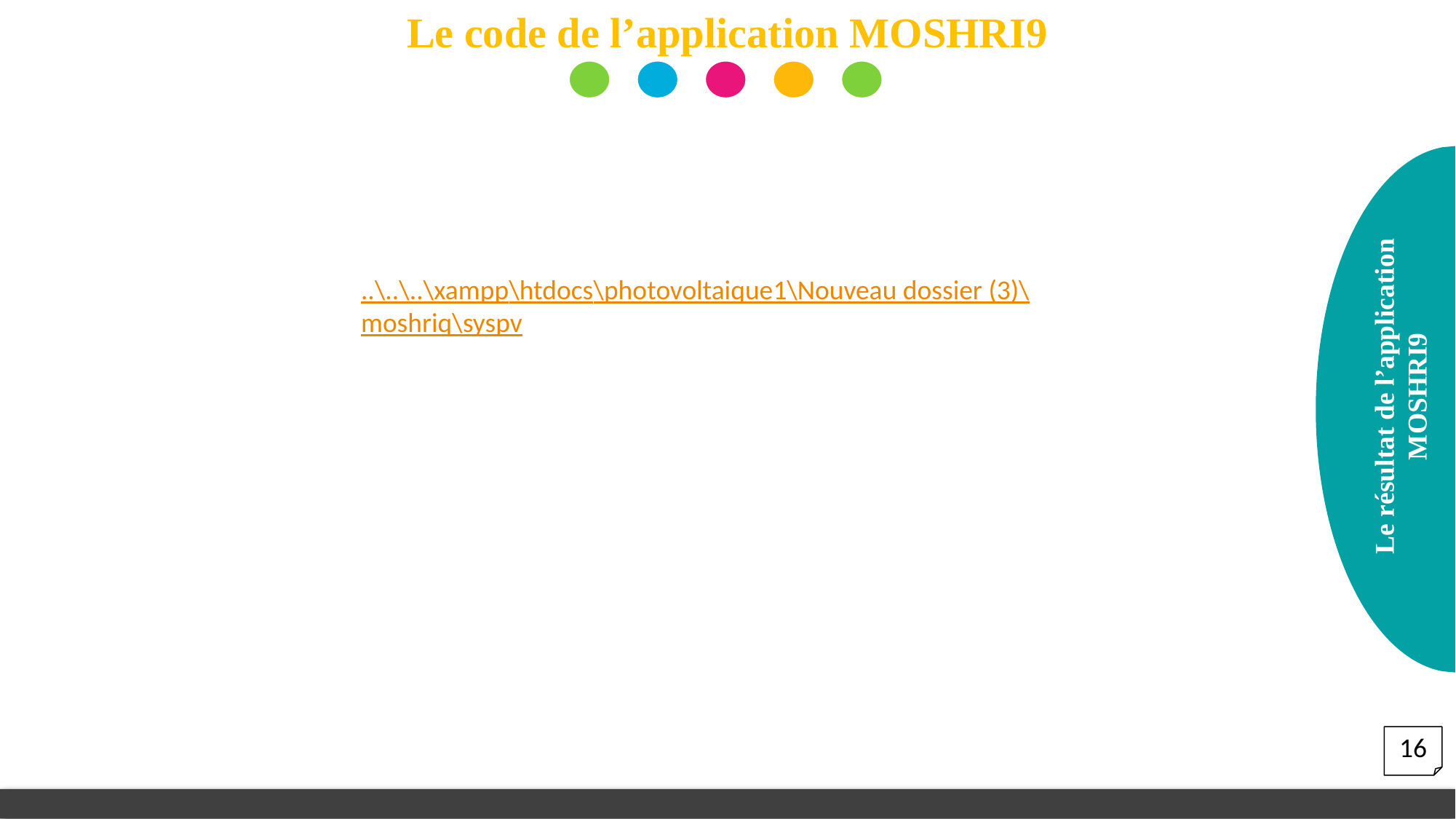

Le code de l’application MOSHRI9

..\..\..\xampp\htdocs\photovoltaique1\Nouveau dossier (3)\moshriq\syspv
Le résultat de l’application MOSHRI9
16